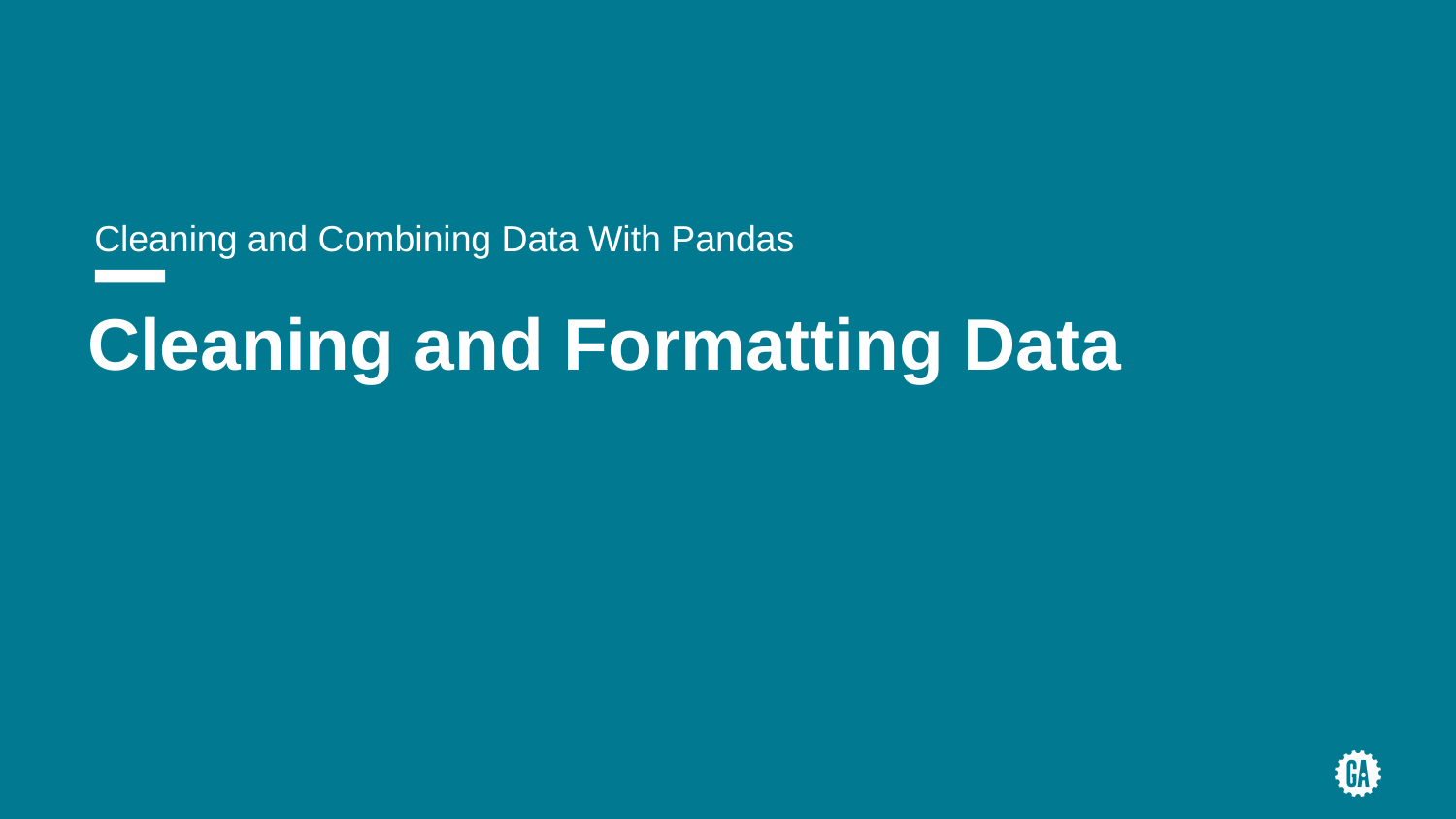

Cleaning and Combining Data With Pandas
# Cleaning and Formatting Data